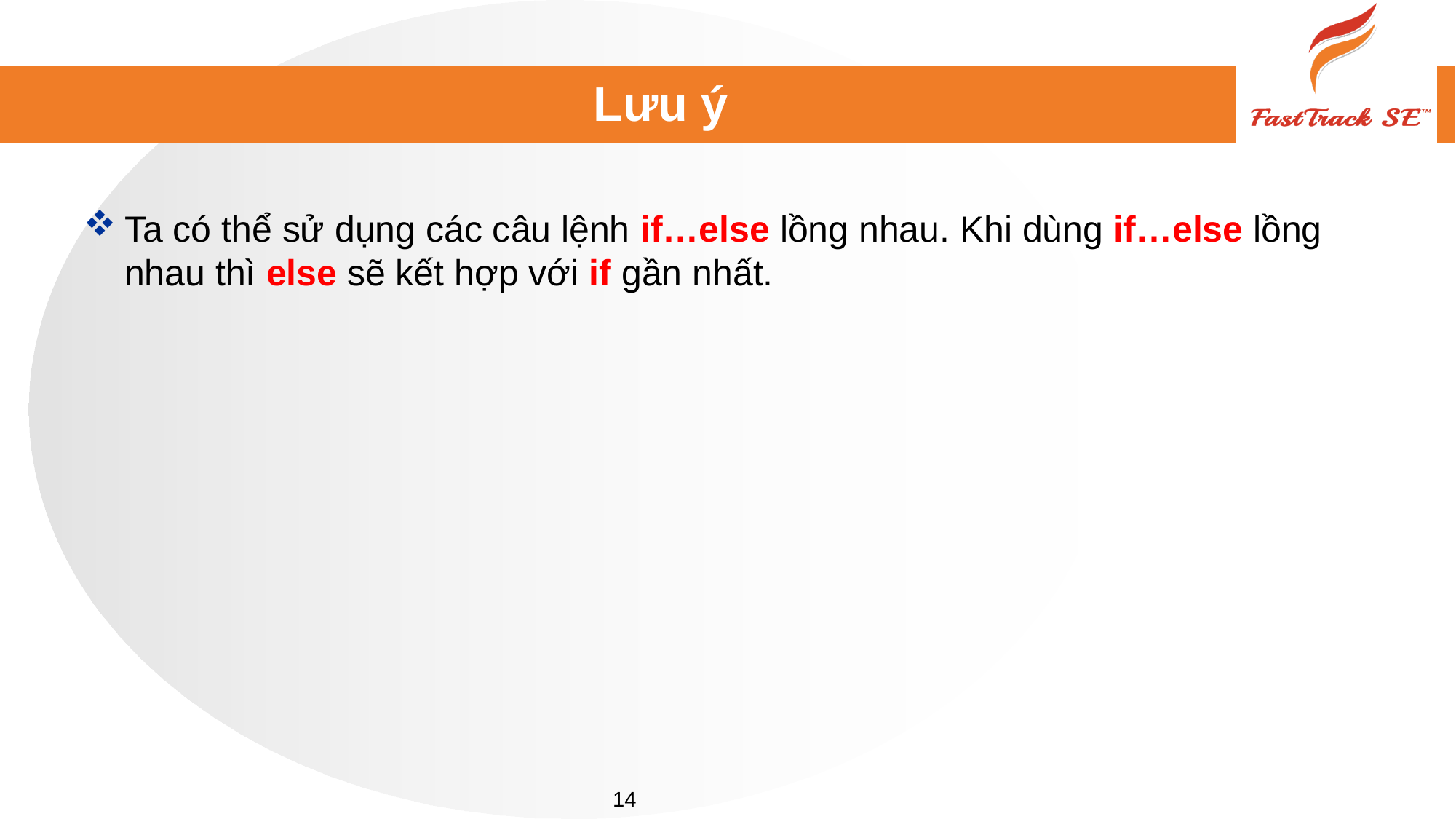

# Lưu ý
Ta có thể sử dụng các câu lệnh if…else lồng nhau. Khi dùng if…else lồng nhau thì else sẽ kết hợp với if gần nhất.

14